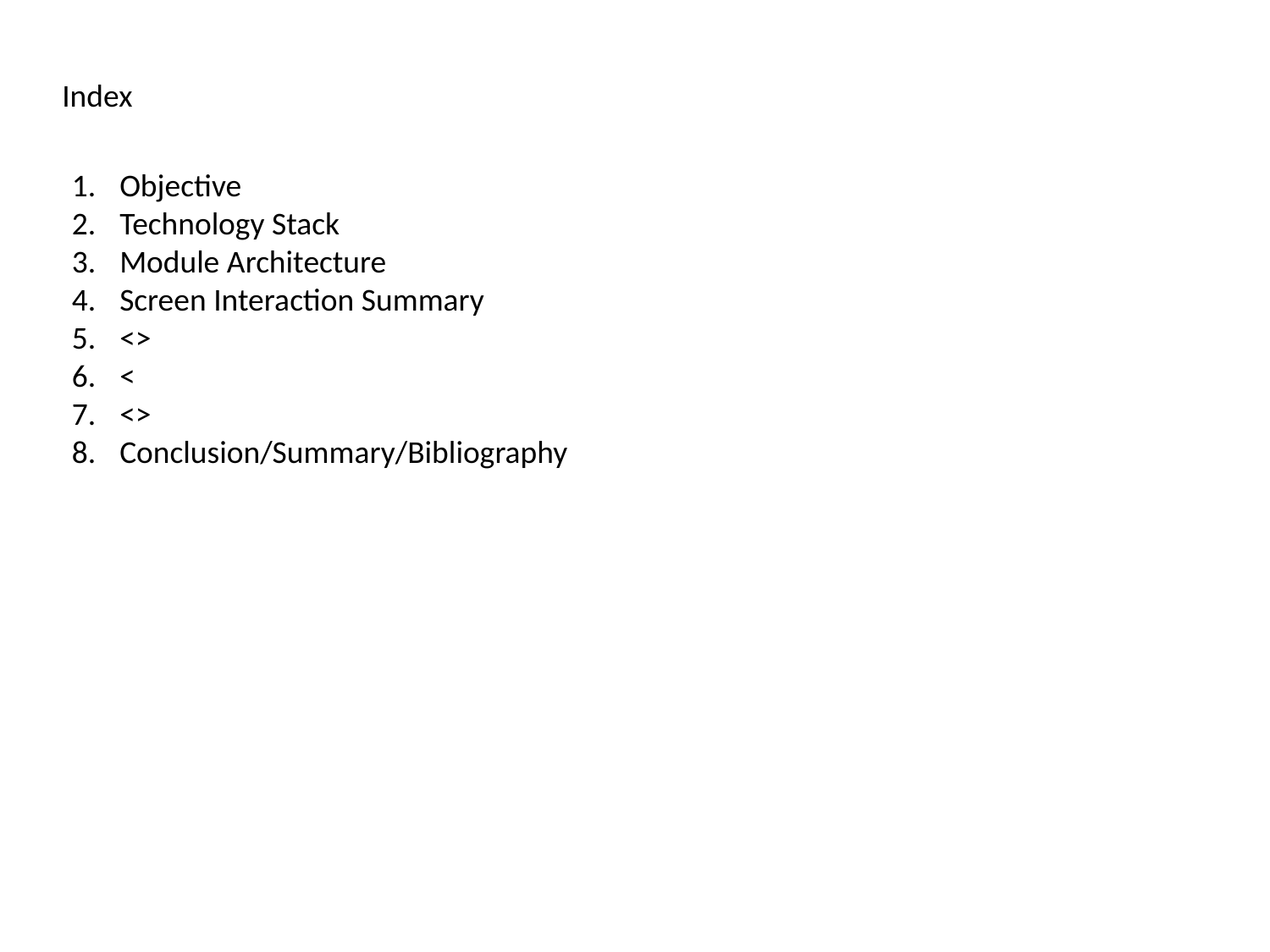

Index
Objective
Technology Stack
Module Architecture
Screen Interaction Summary
<>
<
<>
Conclusion/Summary/Bibliography